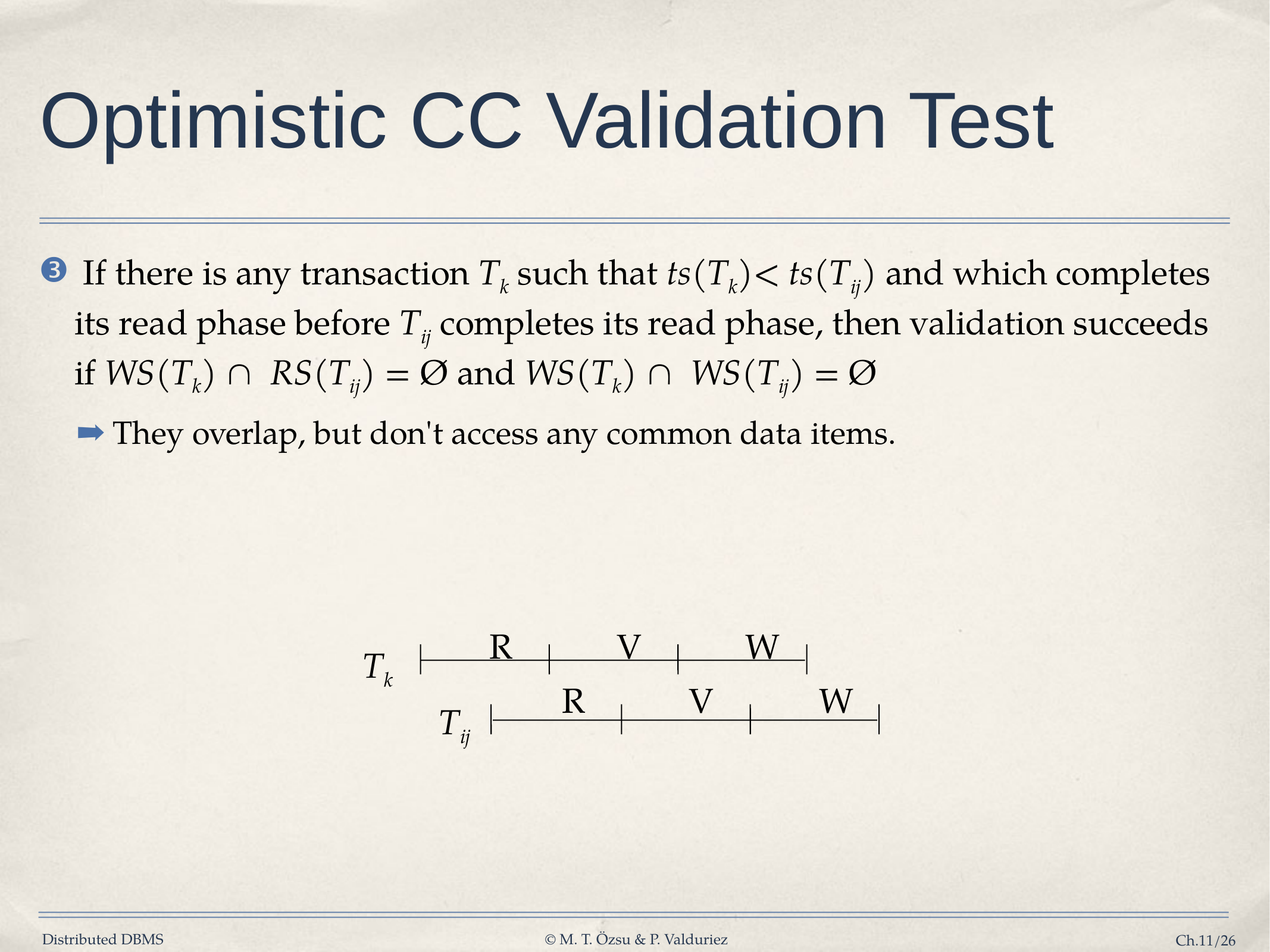

# Optimistic CC Validation Test
 If there is any transaction Tk such that ts(Tk)< ts(Tij) and which completes its read phase before Tij completes its read phase, then validation succeeds if WS(Tk) ∩ RS(Tij) = Ø and WS(Tk) ∩ WS(Tij) = Ø
They overlap, but don't access any common data items.
R
V
W

Tk
R
V
W
Tij